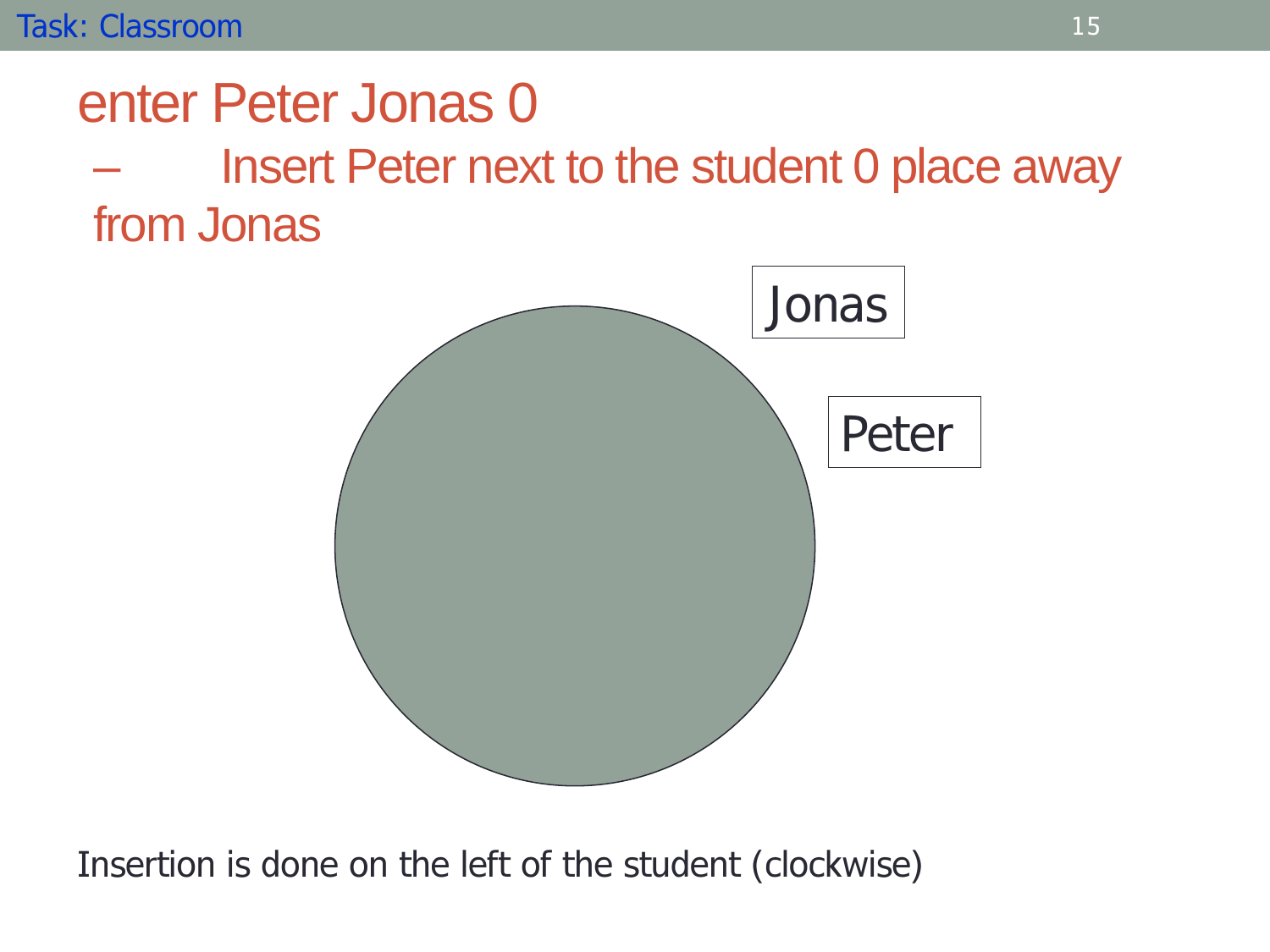

Task: Classroom
15
enter Peter Jonas 0
– 	Insert Peter next to the student 0 place away from Jonas
Jonas

Peter
Insertion is done on the left of the student (clockwise)